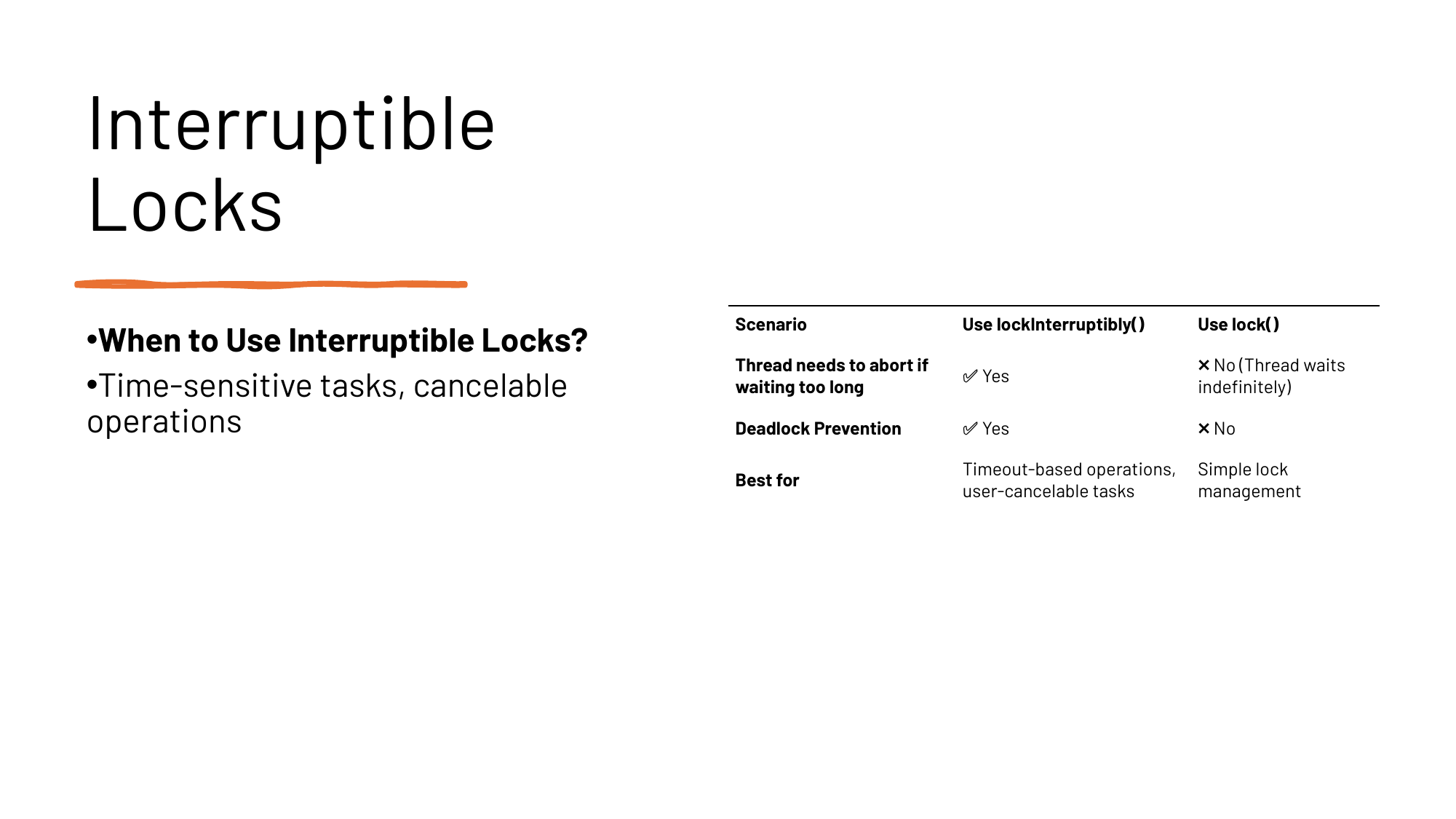

# Interruptible Locks

| Scenario | Use lockInterruptibly() | Use lock() |
| --- | --- | --- |
| Thread needs to abort if waiting too long | ✅ Yes | ❌ No (Thread waits indefinitely) |
| Deadlock Prevention | ✅ Yes | ❌ No |
| Best for | Timeout-based operations, user-cancelable tasks | Simple lock management |
When to Use Interruptible Locks?
Time-sensitive tasks, cancelable operations